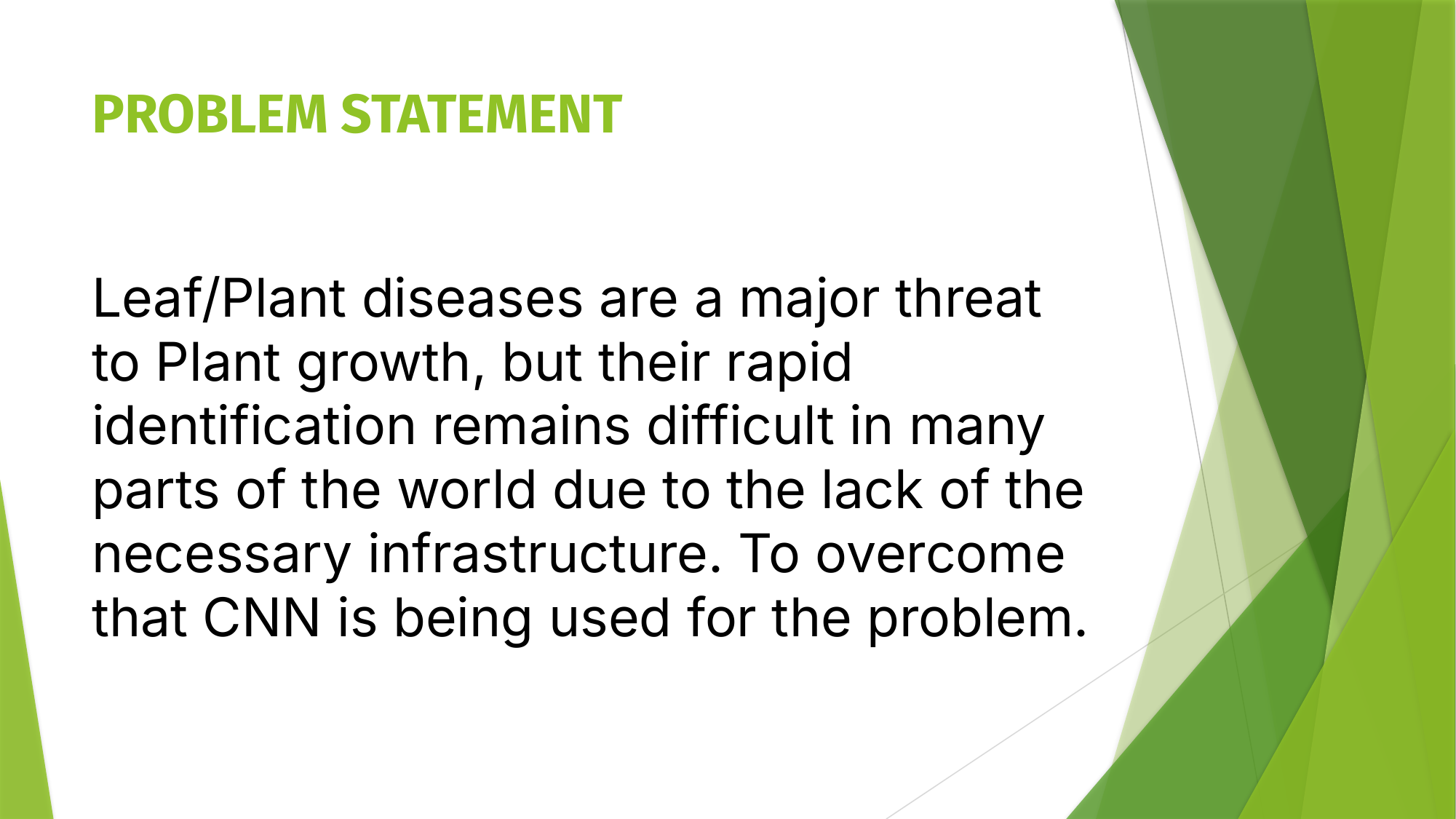

# PROBLEM STATEMENT
Leaf/Plant diseases are a major threat to Plant growth, but their rapid identification remains difficult in many parts of the world due to the lack of the necessary infrastructure. To overcome that CNN is being used for the problem.